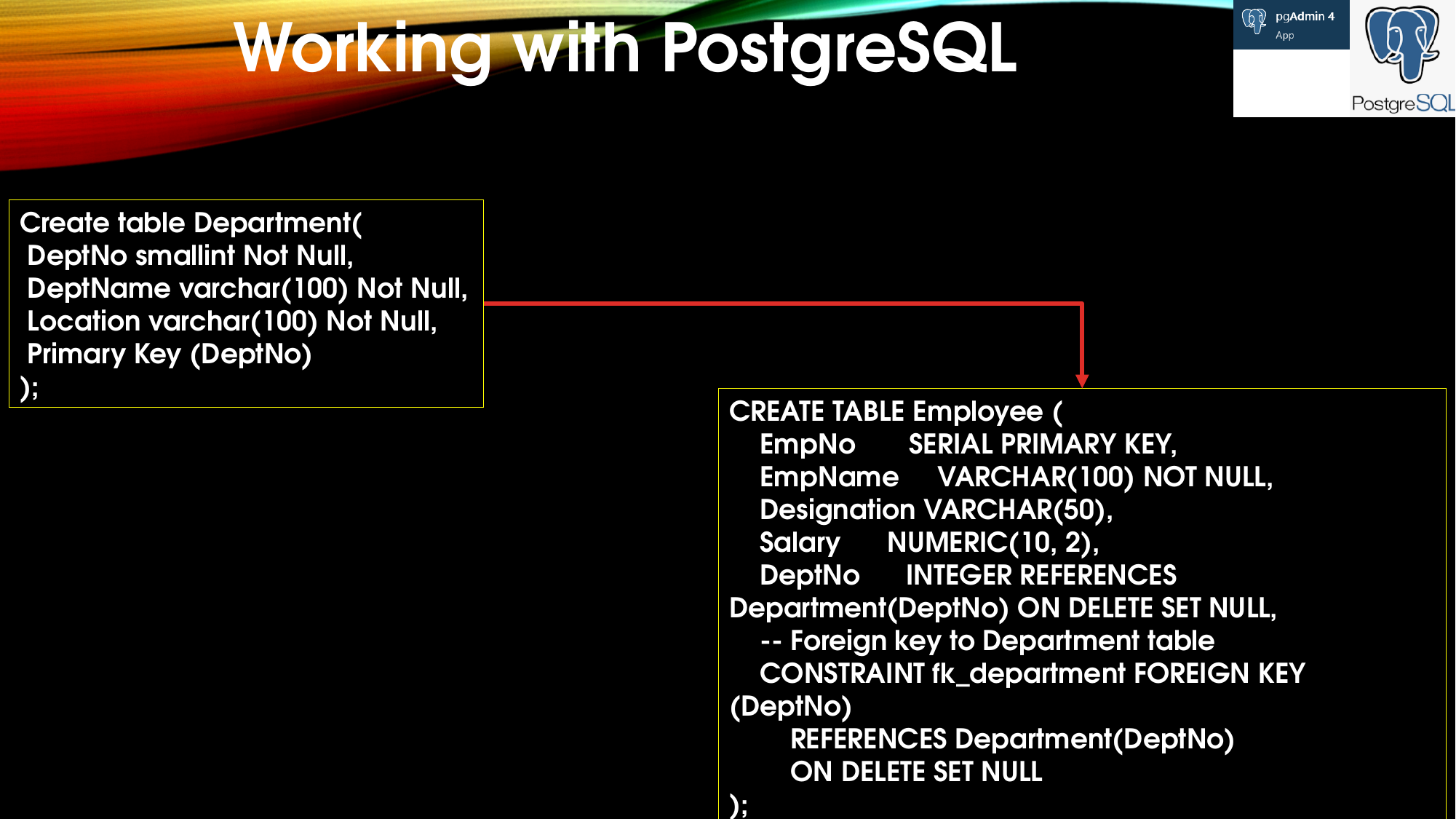

Working with PostgreSQL
Create table Department(
 DeptNo smallint Not Null,
 DeptName varchar(100) Not Null,
 Location varchar(100) Not Null,
 Primary Key (DeptNo)
);
CREATE TABLE Employee (
    EmpNo       SERIAL PRIMARY KEY,
    EmpName     VARCHAR(100) NOT NULL,
    Designation VARCHAR(50),
    Salary      NUMERIC(10, 2),
    DeptNo      INTEGER REFERENCES Department(DeptNo) ON DELETE SET NULL,
    -- Foreign key to Department table
    CONSTRAINT fk_department FOREIGN KEY (DeptNo)
        REFERENCES Department(DeptNo)
        ON DELETE SET NULL
);